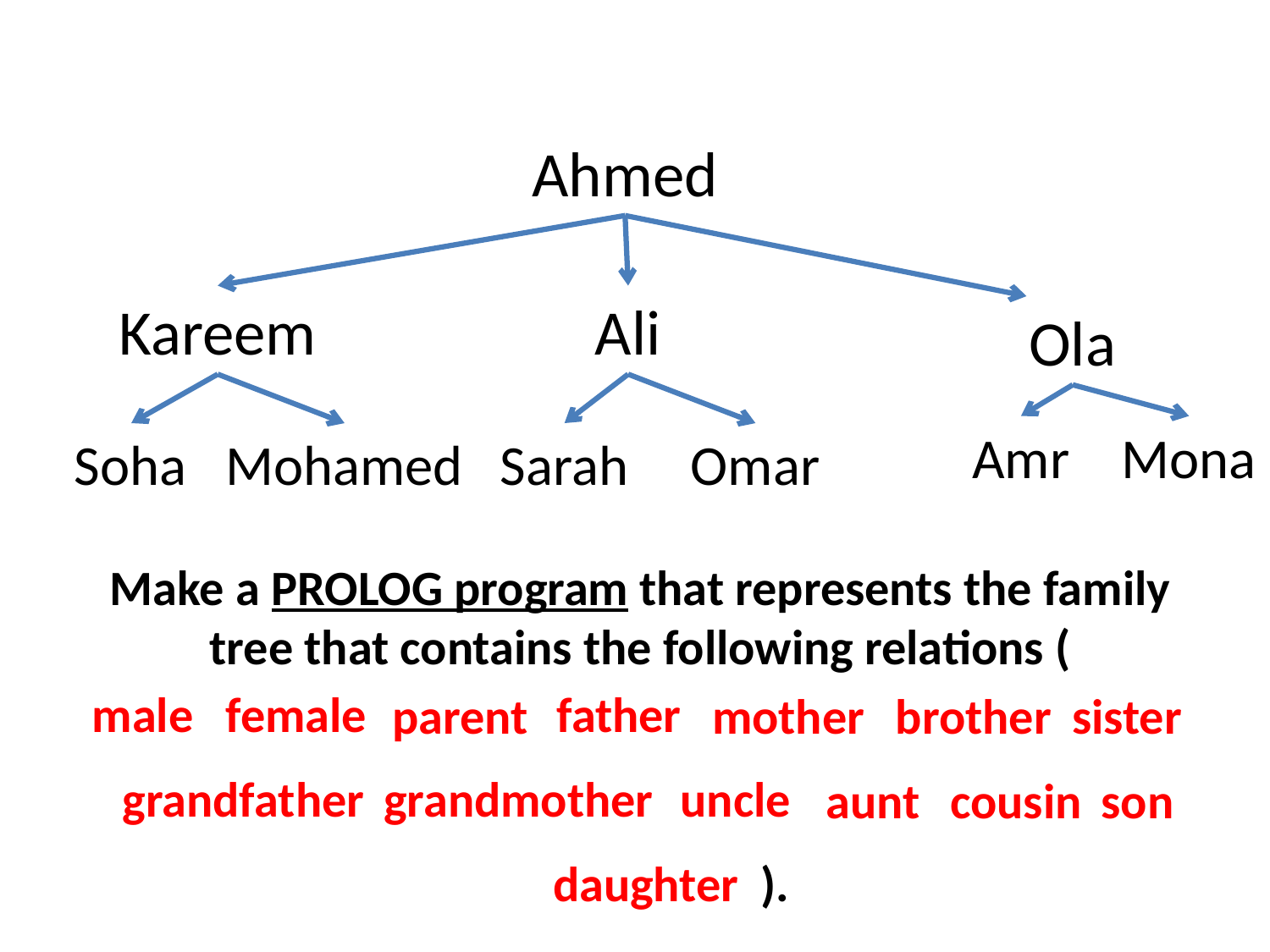

Ahmed
Kareem
Ali
Ola
Amr
Mona
Soha
Mohamed
Sarah
Omar
Make a PROLOG program that represents the family tree that contains the following relations (

                        ).
male
female
father
parent
mother
brother
sister
grandfather
grandmother
uncle
aunt
cousin
son
daughter